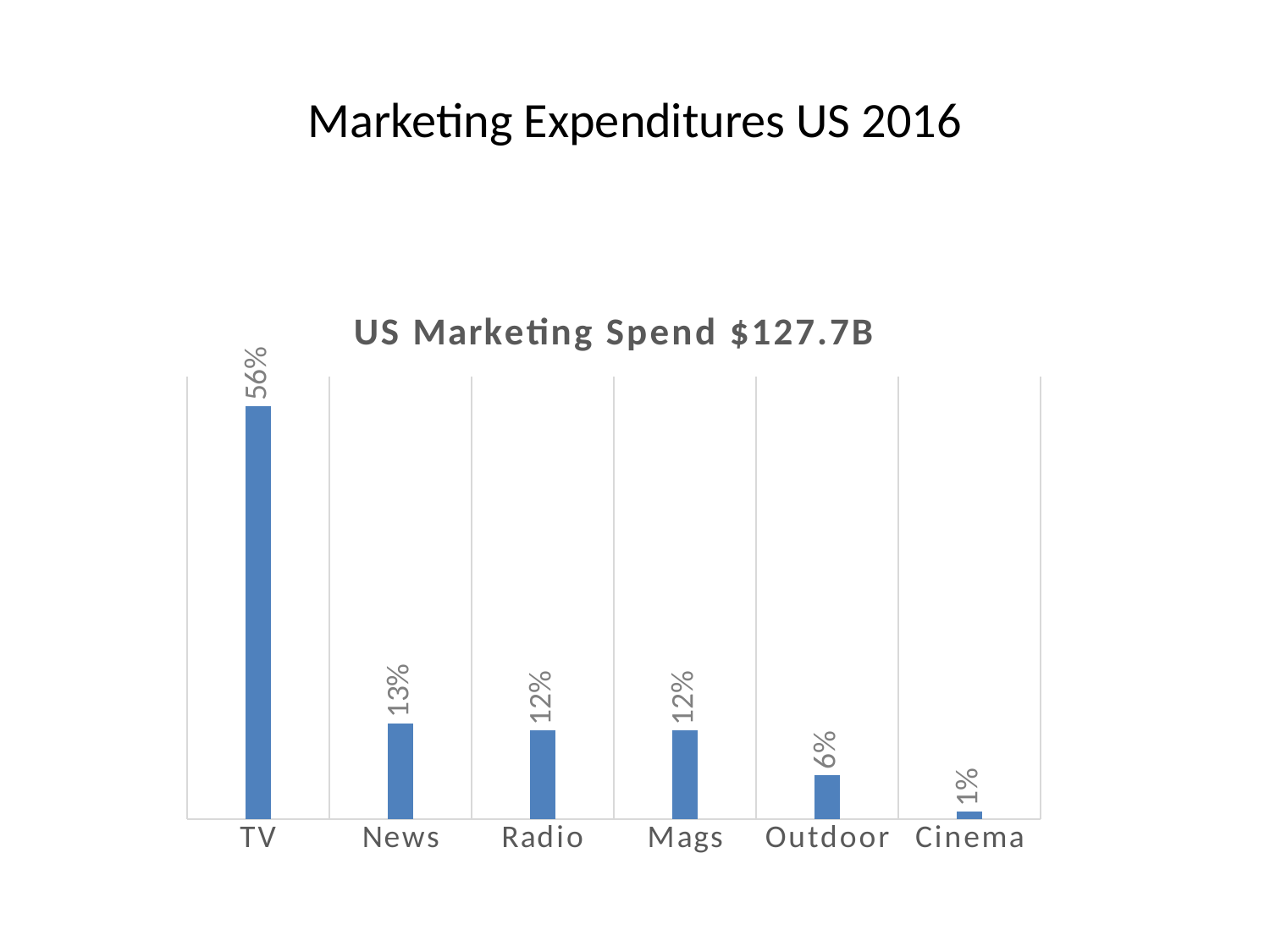

# Marketing Expenditures US 2016

### Chart: US Marketing Spend $127.7B

| Category |  |
|---|---|
| TV | 0.56 |
| News | 0.13 |
| Radio | 0.12 |
| Mags | 0.12 |
| Outdoor | 0.06 |
| Cinema | 0.01 |